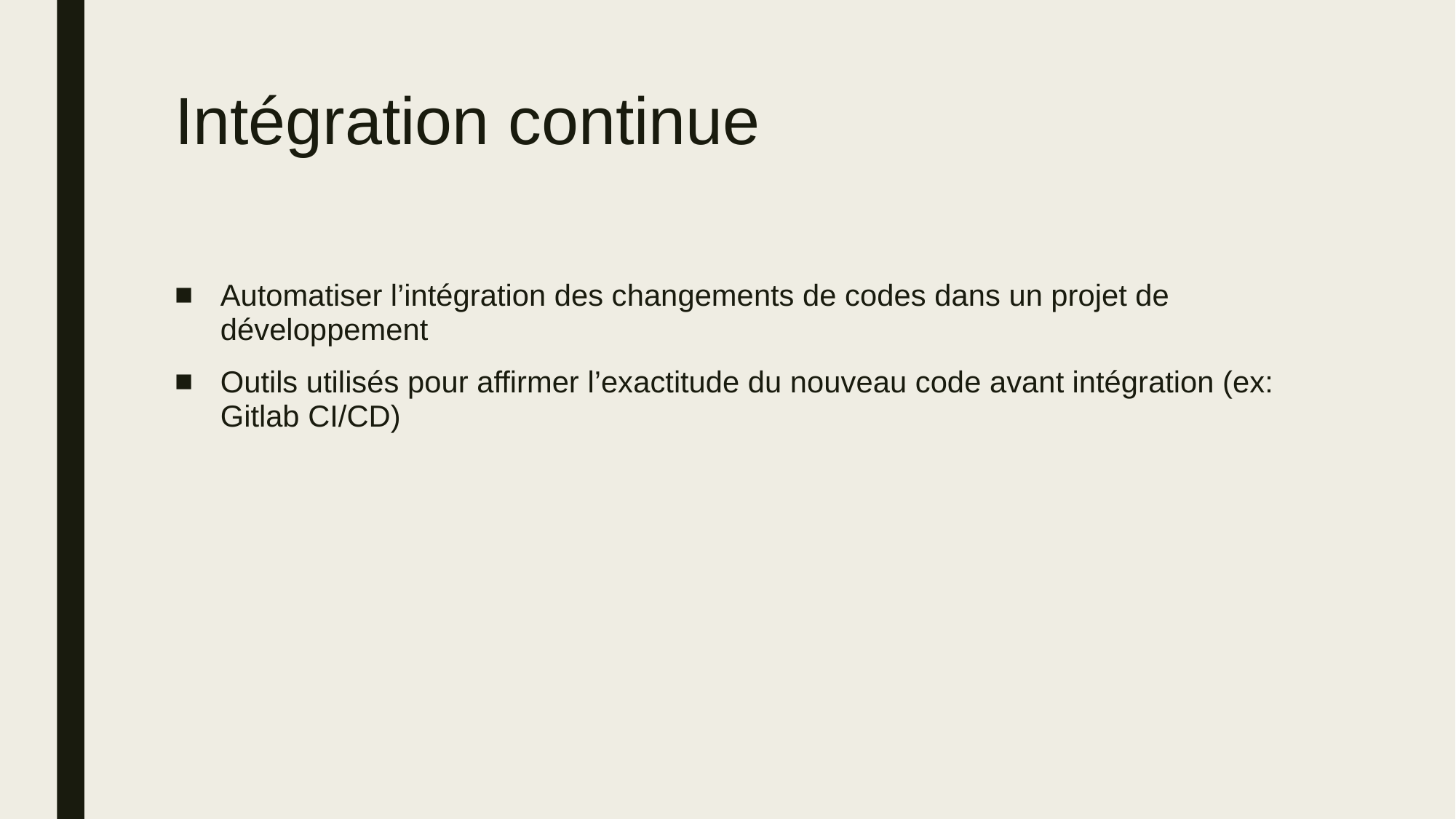

# Intégration continue
Automatiser l’intégration des changements de codes dans un projet de développement
Outils utilisés pour affirmer l’exactitude du nouveau code avant intégration (ex: Gitlab CI/CD)